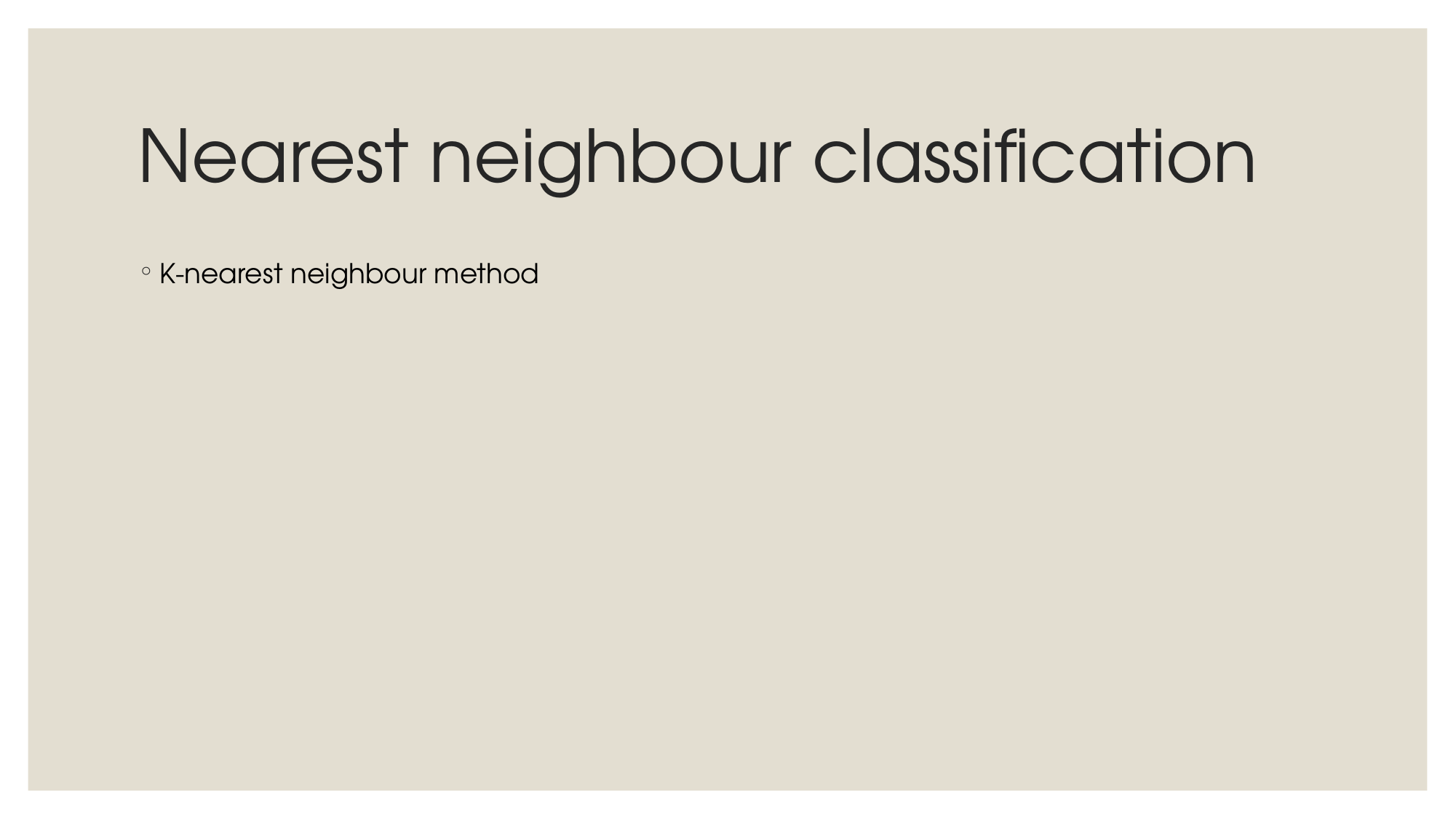

# Nearest neighbour classification
K-nearest neighbour method